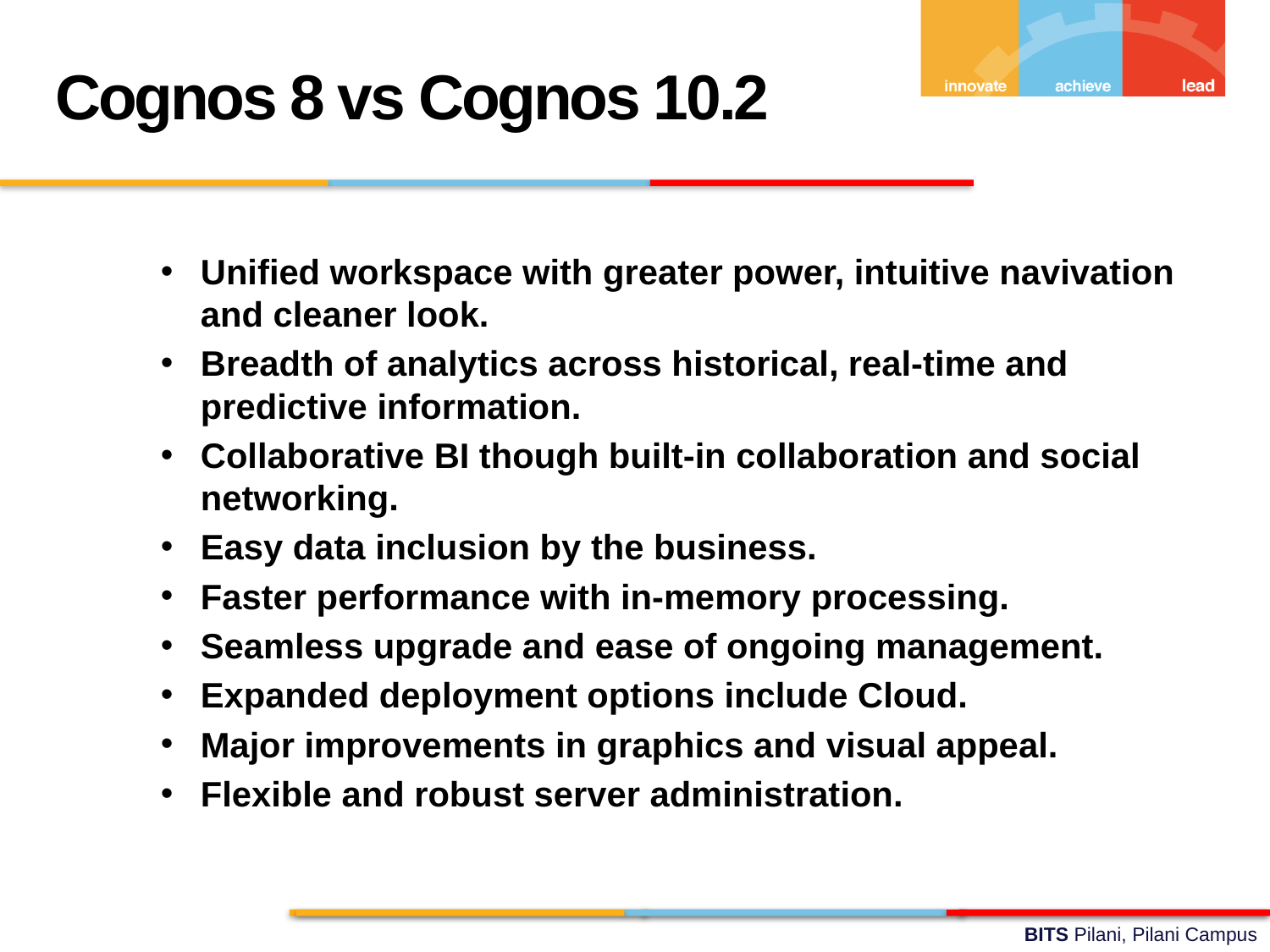

Cognos 8 vs Cognos 10.2

Unified workspace with greater power, intuitive navivation and cleaner look.
Breadth of analytics across historical, real-time and predictive information.
Collaborative BI though built-in collaboration and social networking.
Easy data inclusion by the business.
Faster performance with in-memory processing.
Seamless upgrade and ease of ongoing management.
Expanded deployment options include Cloud.
Major improvements in graphics and visual appeal.
Flexible and robust server administration.